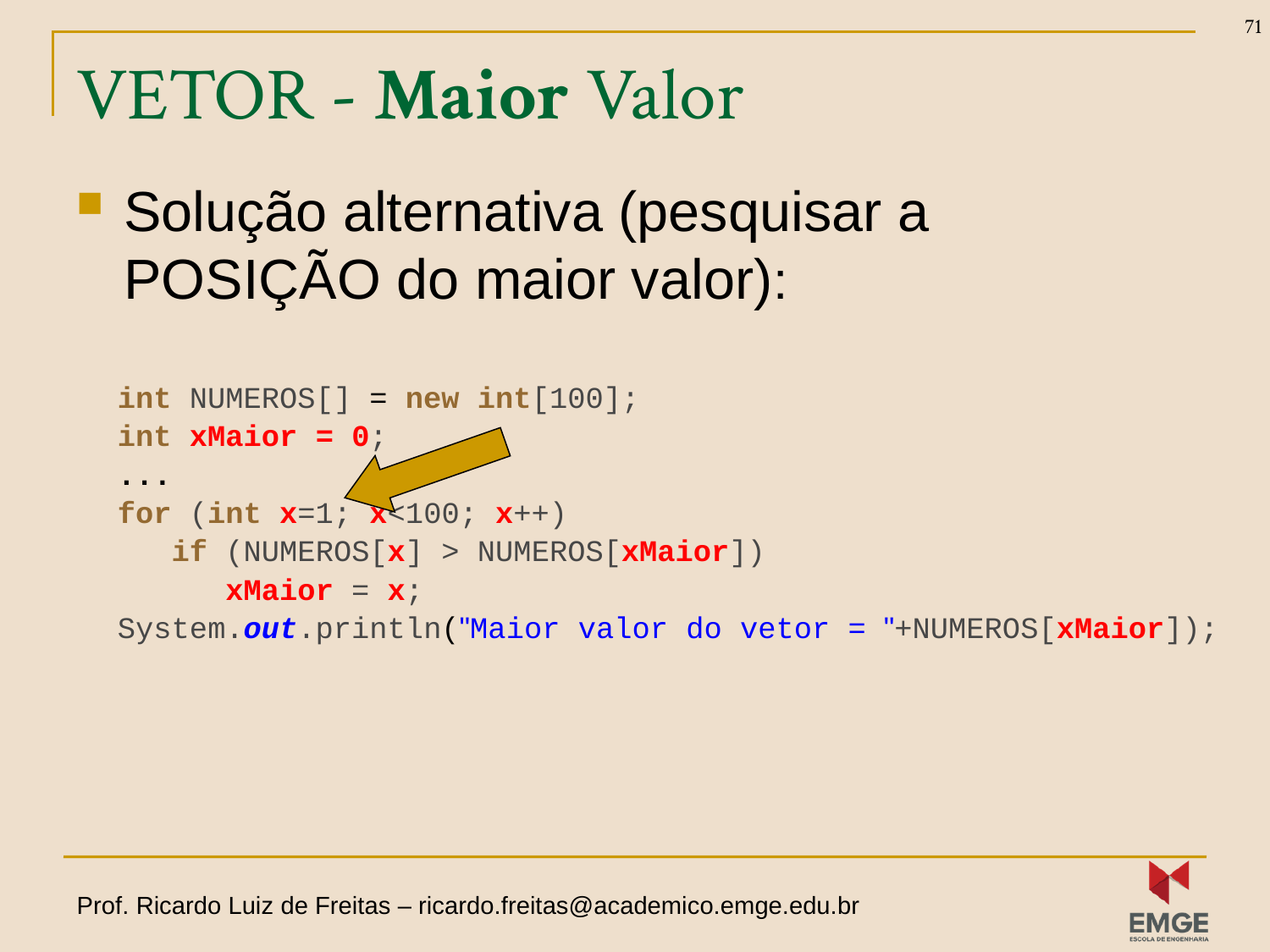

71
# VETOR - Maior Valor
Solução alternativa (pesquisar a POSIÇÃO do maior valor):
int NUMEROS[] = new int[100];
int xMaior = 0;
...
for (int x=1; x<100; x++)
   if (NUMEROS[x] > NUMEROS[xMaior])
      xMaior = x;
System.out.println("Maior valor do vetor = "+NUMEROS[xMaior]);